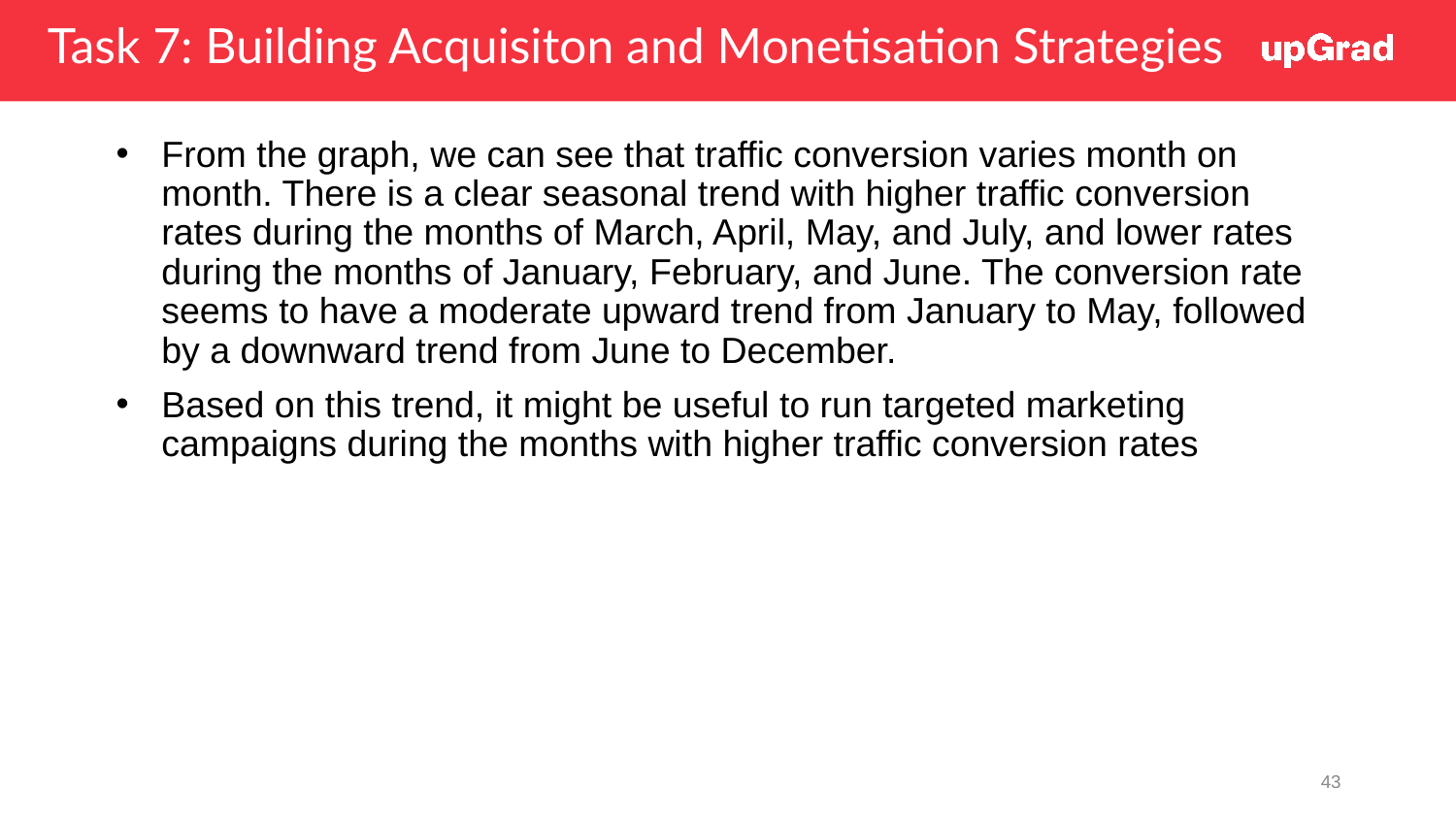

# Task 7: Building Acquisiton and Monetisation Strategies
From the graph, we can see that traffic conversion varies month on month. There is a clear seasonal trend with higher traffic conversion rates during the months of March, April, May, and July, and lower rates during the months of January, February, and June. The conversion rate seems to have a moderate upward trend from January to May, followed by a downward trend from June to December.
Based on this trend, it might be useful to run targeted marketing campaigns during the months with higher traffic conversion rates
43